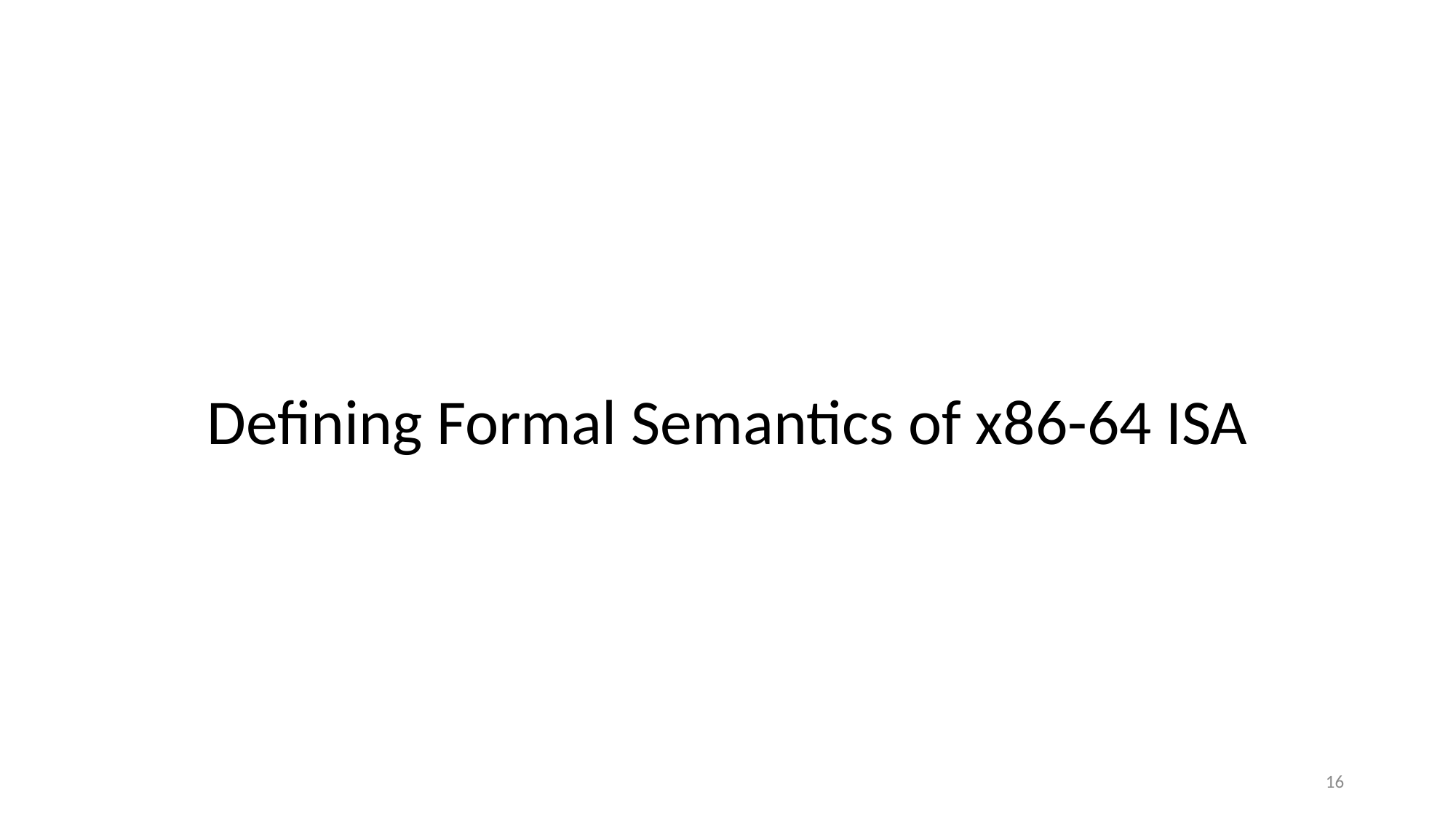

# Defining Formal Semantics of x86-64 ISA
16